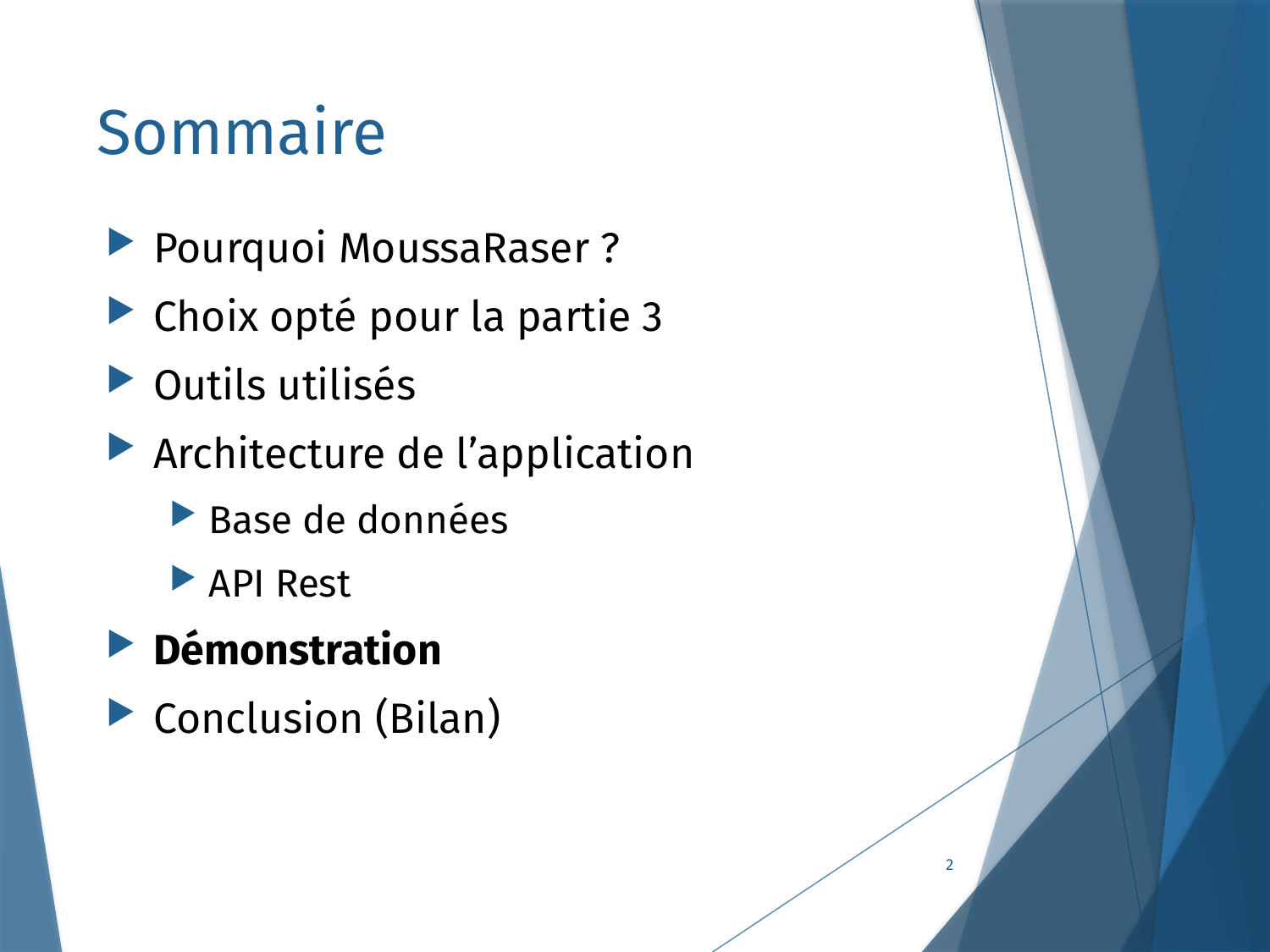

# Sommaire
Pourquoi MoussaRaser ?
Choix opté pour la partie 3
Outils utilisés
Architecture de l’application
Base de données
API Rest
Démonstration
Conclusion (Bilan)

2